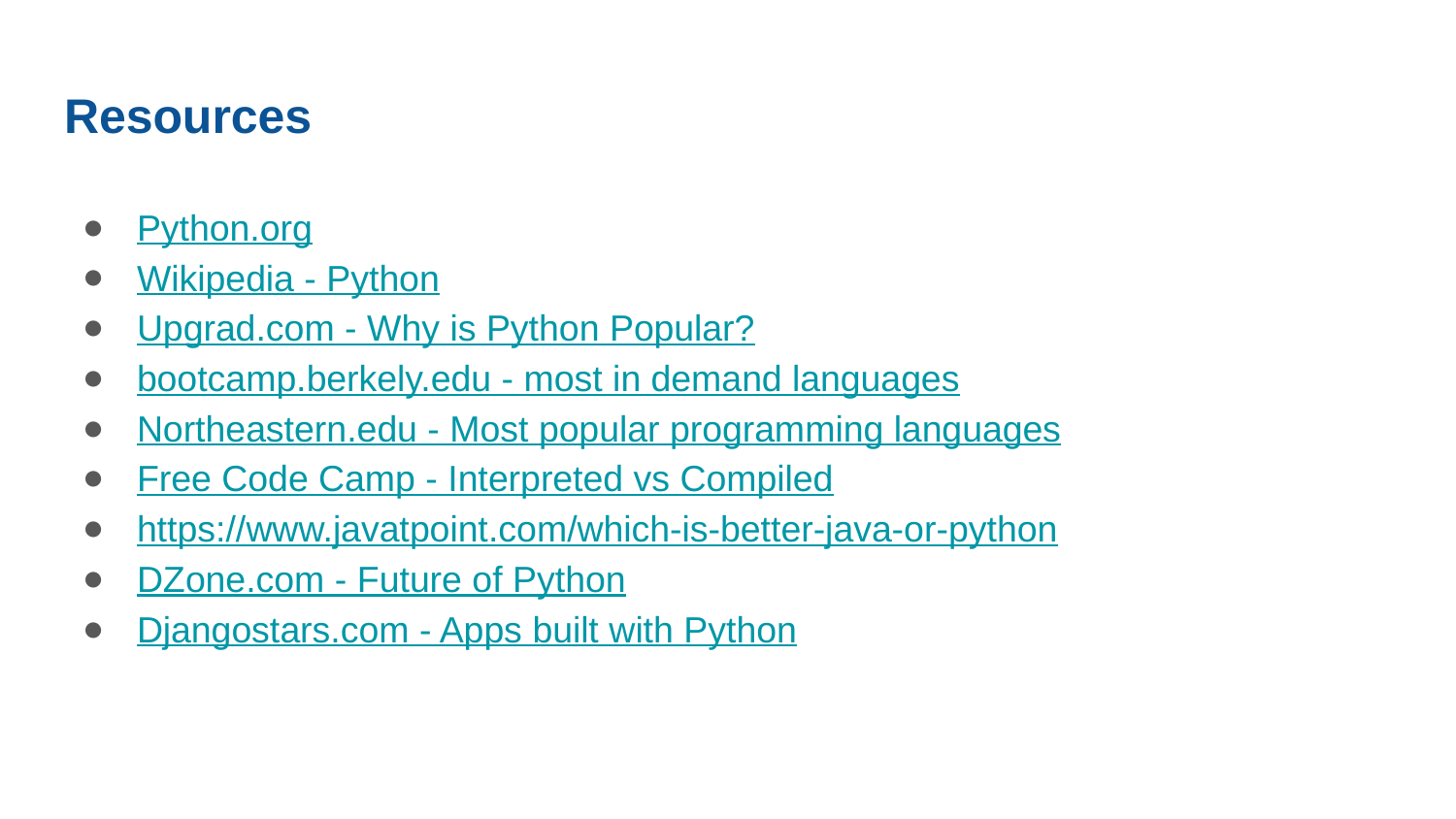

# Resources
Python.org
Wikipedia - Python
Upgrad.com - Why is Python Popular?
bootcamp.berkely.edu - most in demand languages
Northeastern.edu - Most popular programming languages
Free Code Camp - Interpreted vs Compiled
https://www.javatpoint.com/which-is-better-java-or-python
DZone.com - Future of Python
Djangostars.com - Apps built with Python